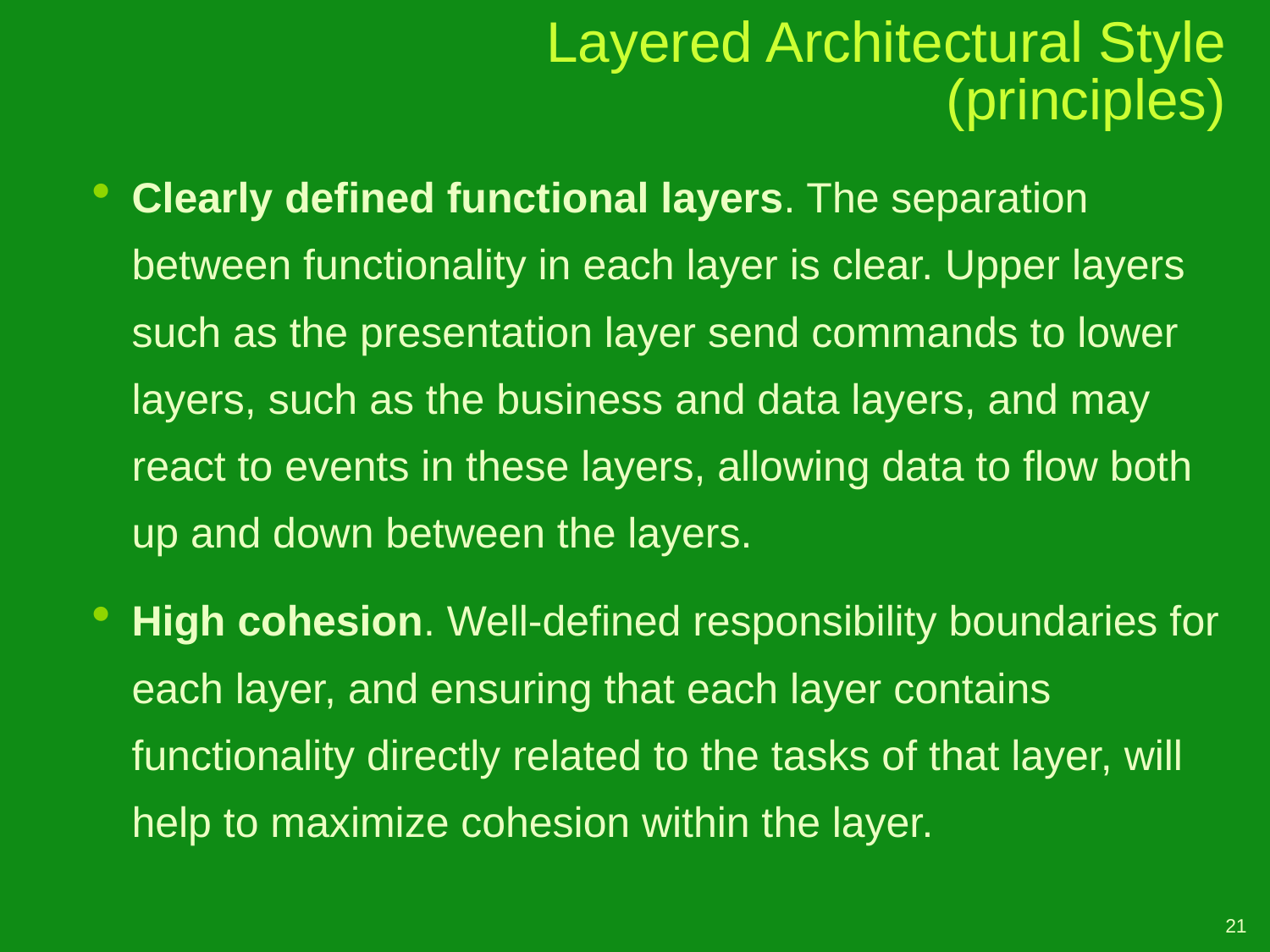

# Layered Architectural Style (principles)
Clearly defined functional layers. The separation between functionality in each layer is clear. Upper layers such as the presentation layer send commands to lower layers, such as the business and data layers, and may react to events in these layers, allowing data to flow both up and down between the layers.
High cohesion. Well-defined responsibility boundaries for each layer, and ensuring that each layer contains functionality directly related to the tasks of that layer, will help to maximize cohesion within the layer.

21